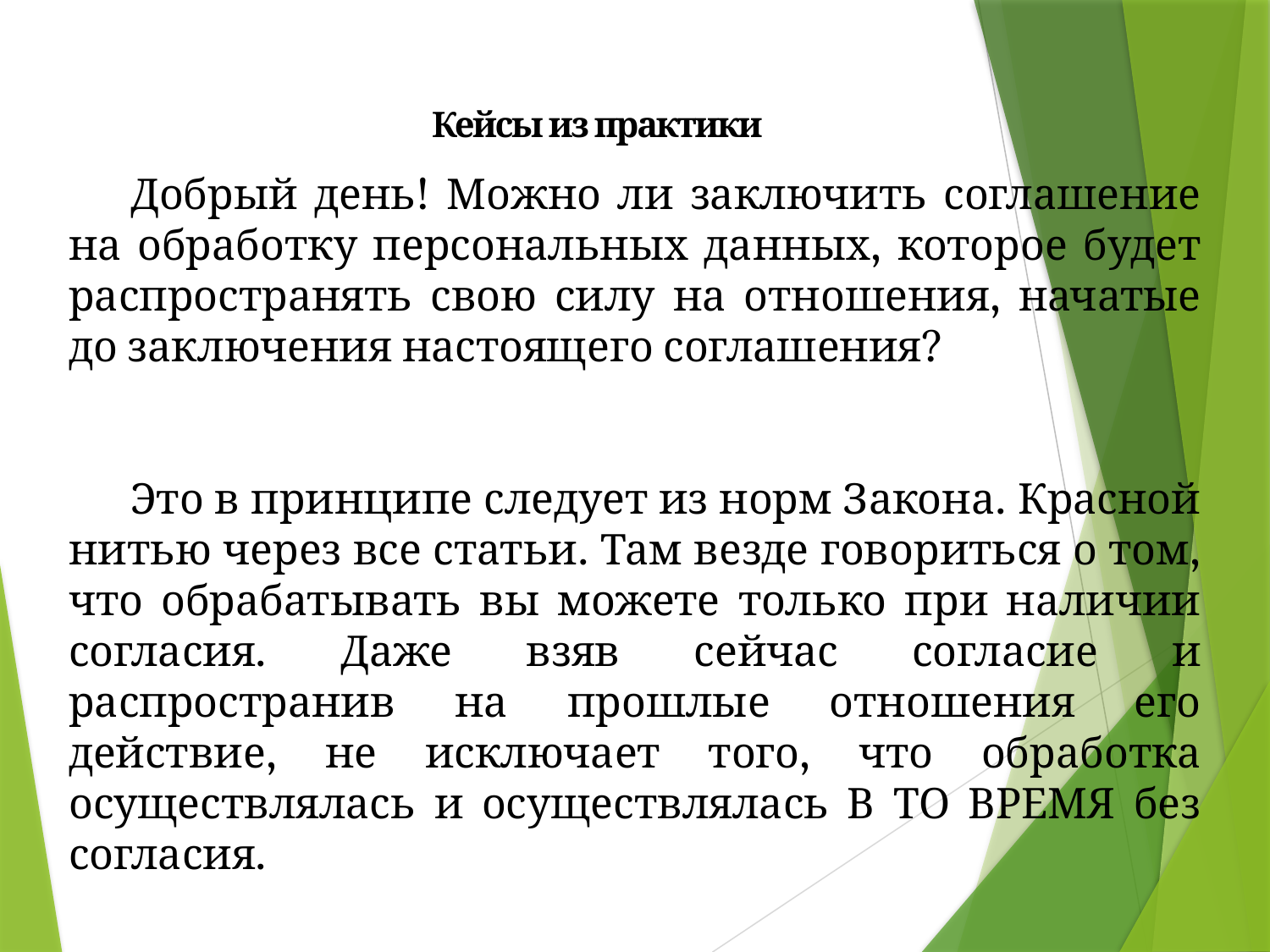

Кейсы из практики
Добрый день! Можно ли заключить соглашение на обработку персональных данных, которое будет распространять свою силу на отношения, начатые до заключения настоящего соглашения?

Это в принципе следует из норм Закона. Красной нитью через все статьи. Там везде говориться о том, что обрабатывать вы можете только при наличии согласия. Даже взяв сейчас согласие и распространив на прошлые отношения его действие, не исключает того, что обработка осуществлялась и осуществлялась В ТО ВРЕМЯ без согласия.